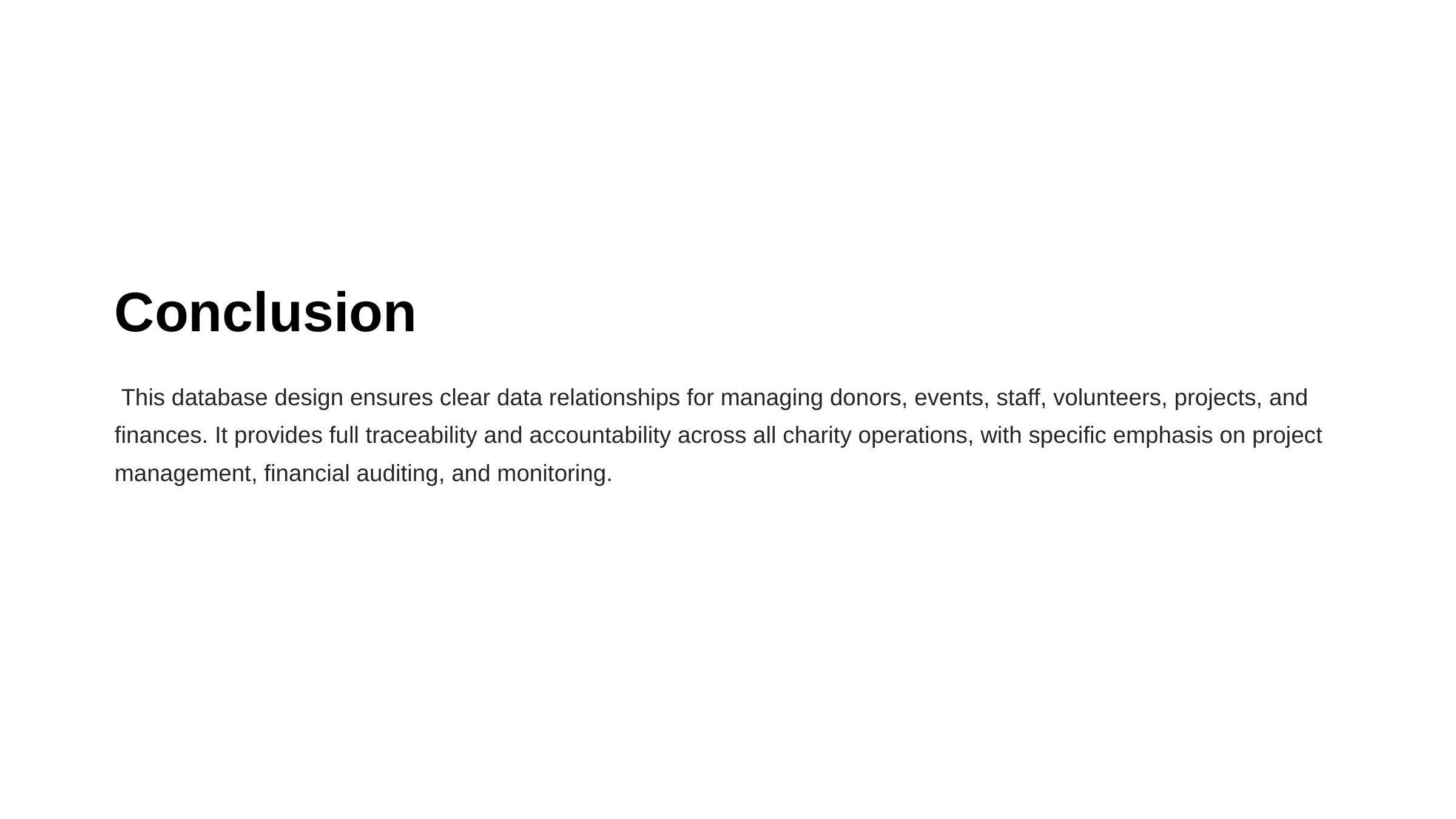

Conclusion
 This database design ensures clear data relationships for managing donors, events, staff, volunteers, projects, and finances. It provides full traceability and accountability across all charity operations, with specific emphasis on project management, financial auditing, and monitoring.